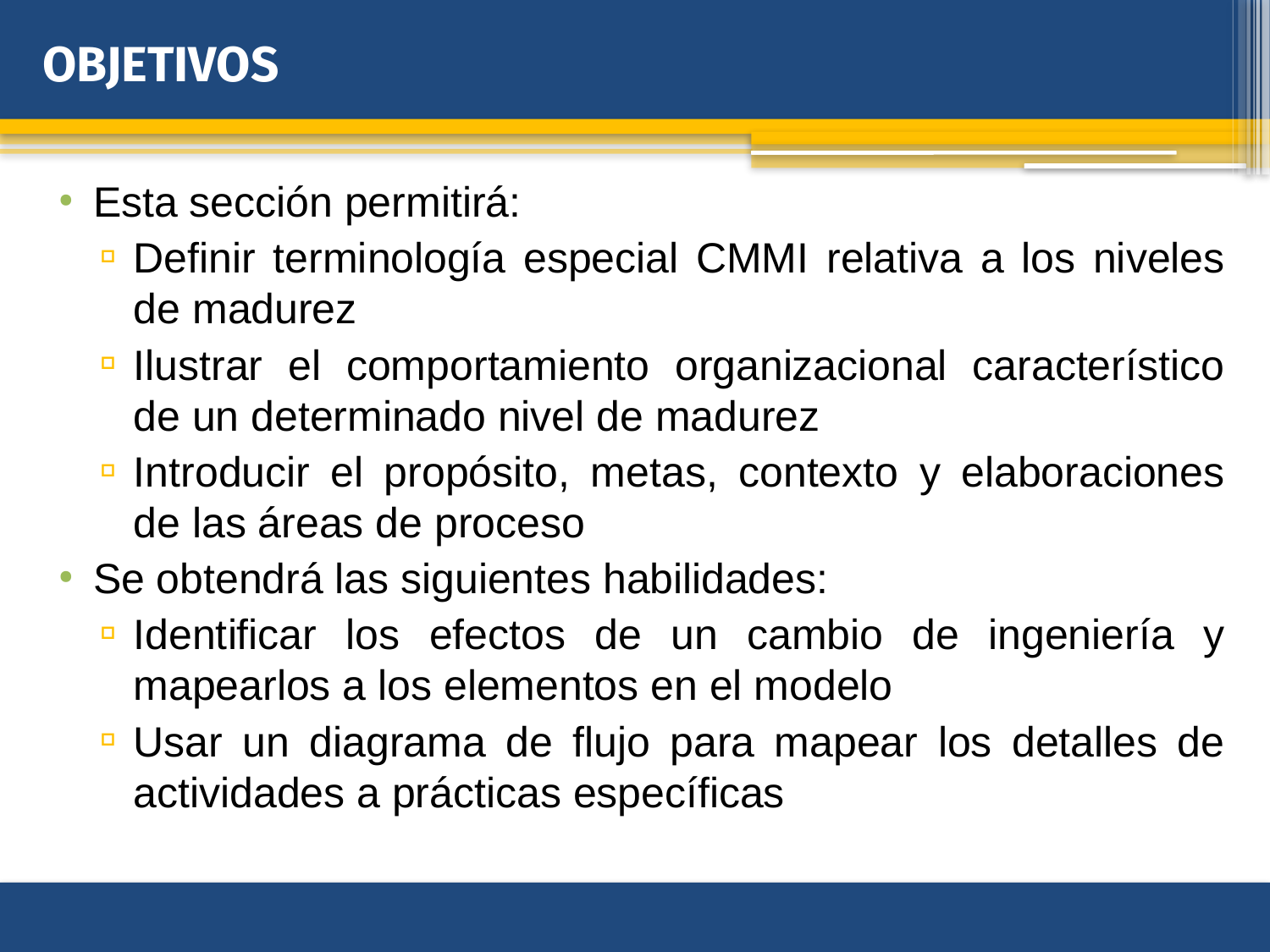

# OBJETIVOS
Esta sección permitirá:
Definir terminología especial CMMI relativa a los niveles de madurez
Ilustrar el comportamiento organizacional característico de un determinado nivel de madurez
Introducir el propósito, metas, contexto y elaboraciones de las áreas de proceso
Se obtendrá las siguientes habilidades:
Identificar los efectos de un cambio de ingeniería y mapearlos a los elementos en el modelo
Usar un diagrama de flujo para mapear los detalles de actividades a prácticas específicas